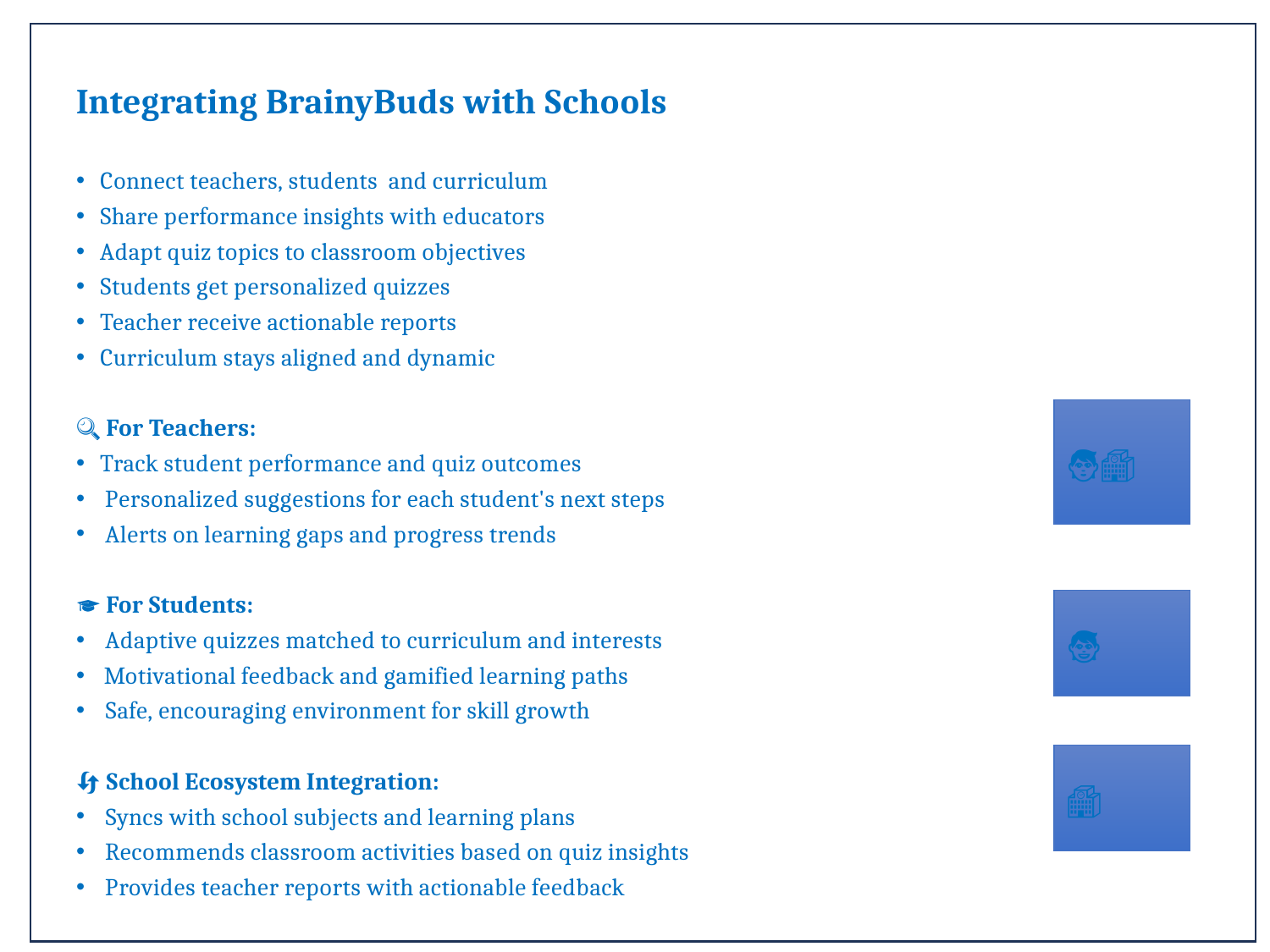

# Integrating BrainyBuds with Schools

Connect teachers, students  and curriculum
Share performance insights with educators
Adapt quiz topics to classroom objectives
Students get personalized quizzes
Teacher receive actionable reports
Curriculum stays aligned and dynamic

🔍 For Teachers:
Track student performance and quiz outcomes
 Personalized suggestions for each student's next steps
 Alerts on learning gaps and progress trends

🎓 For Students:
 Adaptive quizzes matched to curriculum and interests
 Motivational feedback and gamified learning paths
 Safe, encouraging environment for skill growth

🔄 School Ecosystem Integration:
 Syncs with school subjects and learning plans
 Recommends classroom activities based on quiz insights
 Provides teacher reports with actionable feedback
🧑‍🏫
🧒
🏫